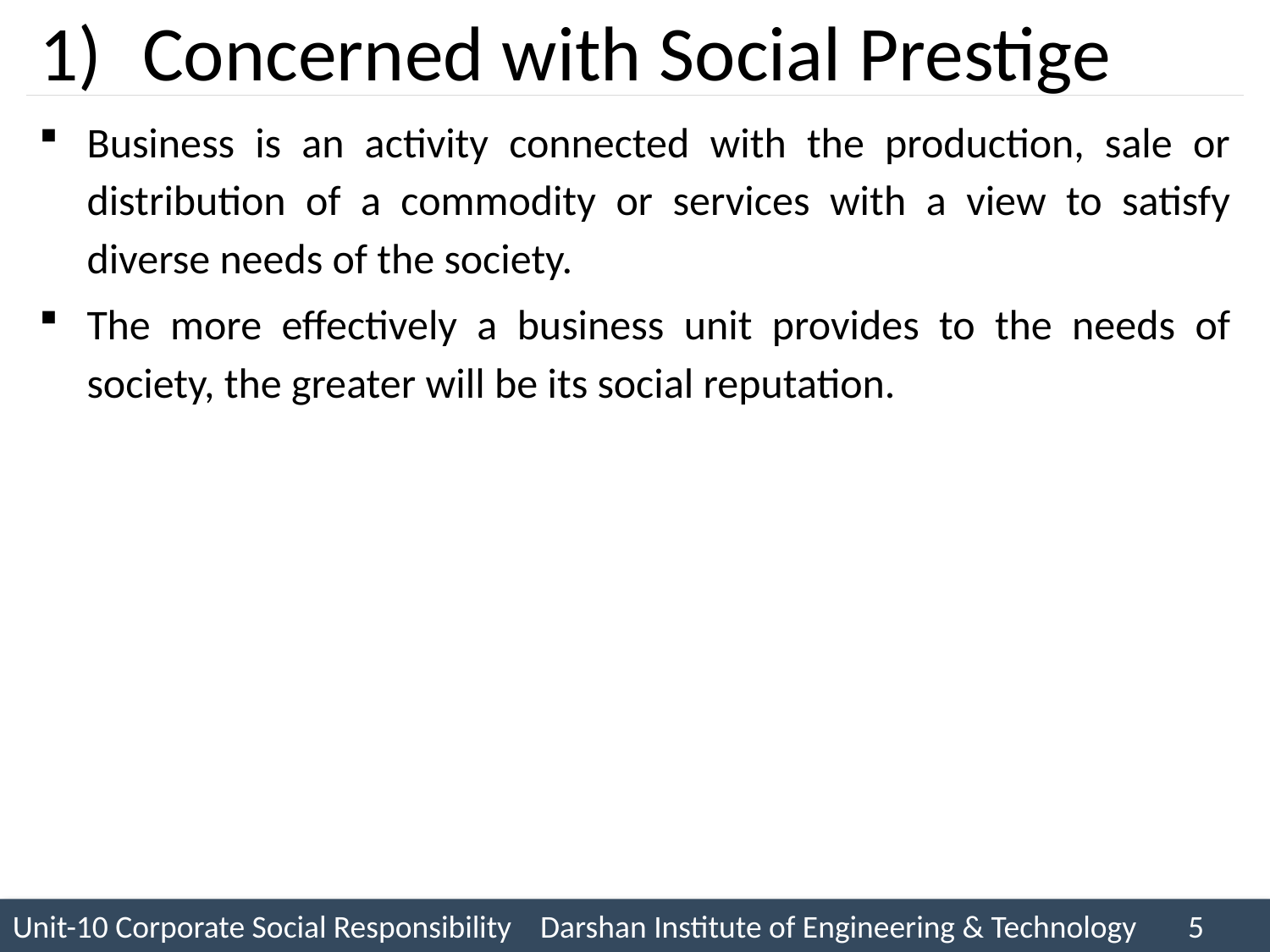

# Concerned with Social Prestige
Business is an activity connected with the production, sale or distribution of a commodity or services with a view to satisfy diverse needs of the society.
The more effectively a business unit provides to the needs of society, the greater will be its social reputation.